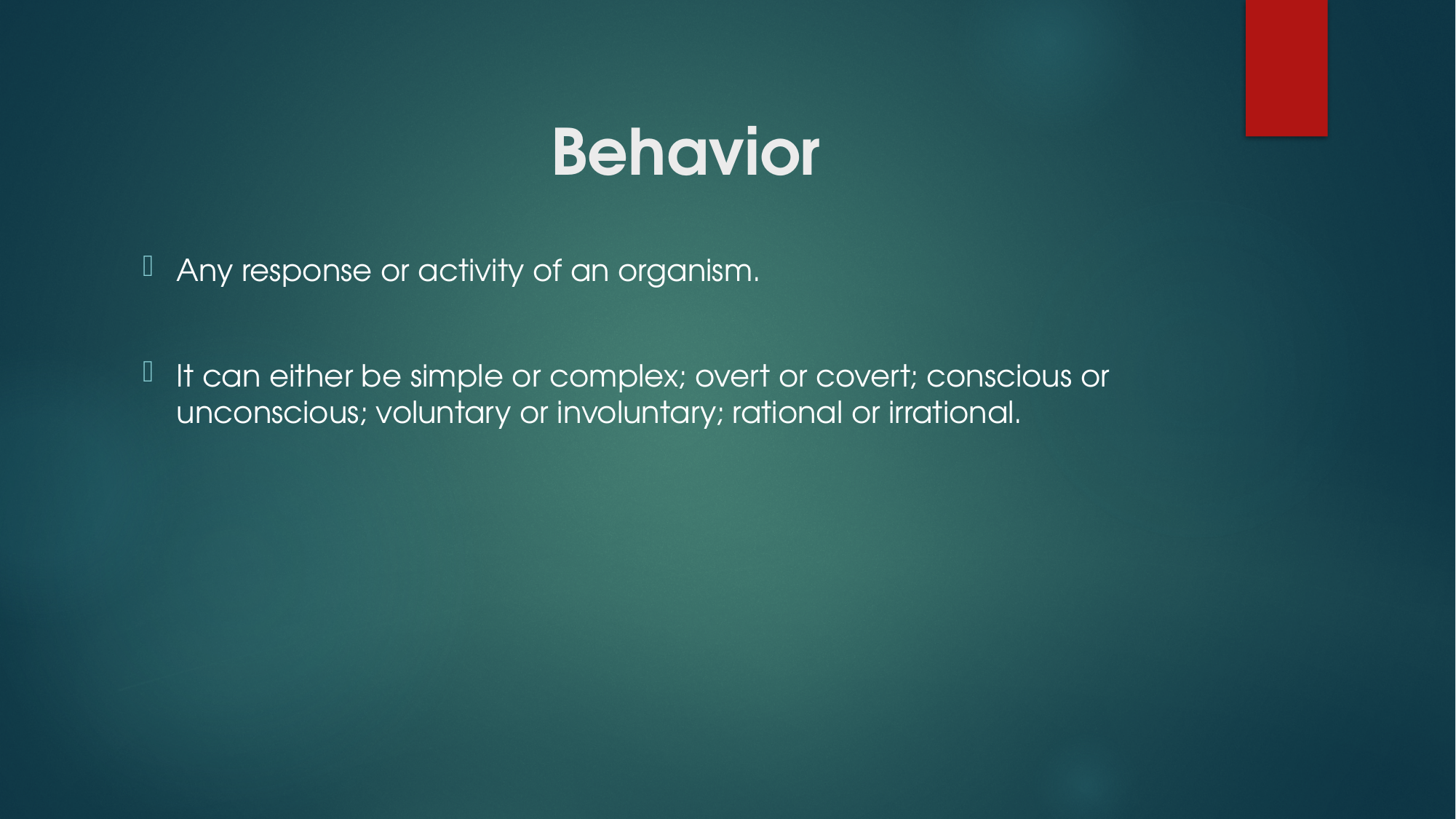

# Behavior
Any response or activity of an organism.

It can either be simple or complex; overt or covert; conscious or unconscious; voluntary or involuntary; rational or irrational.